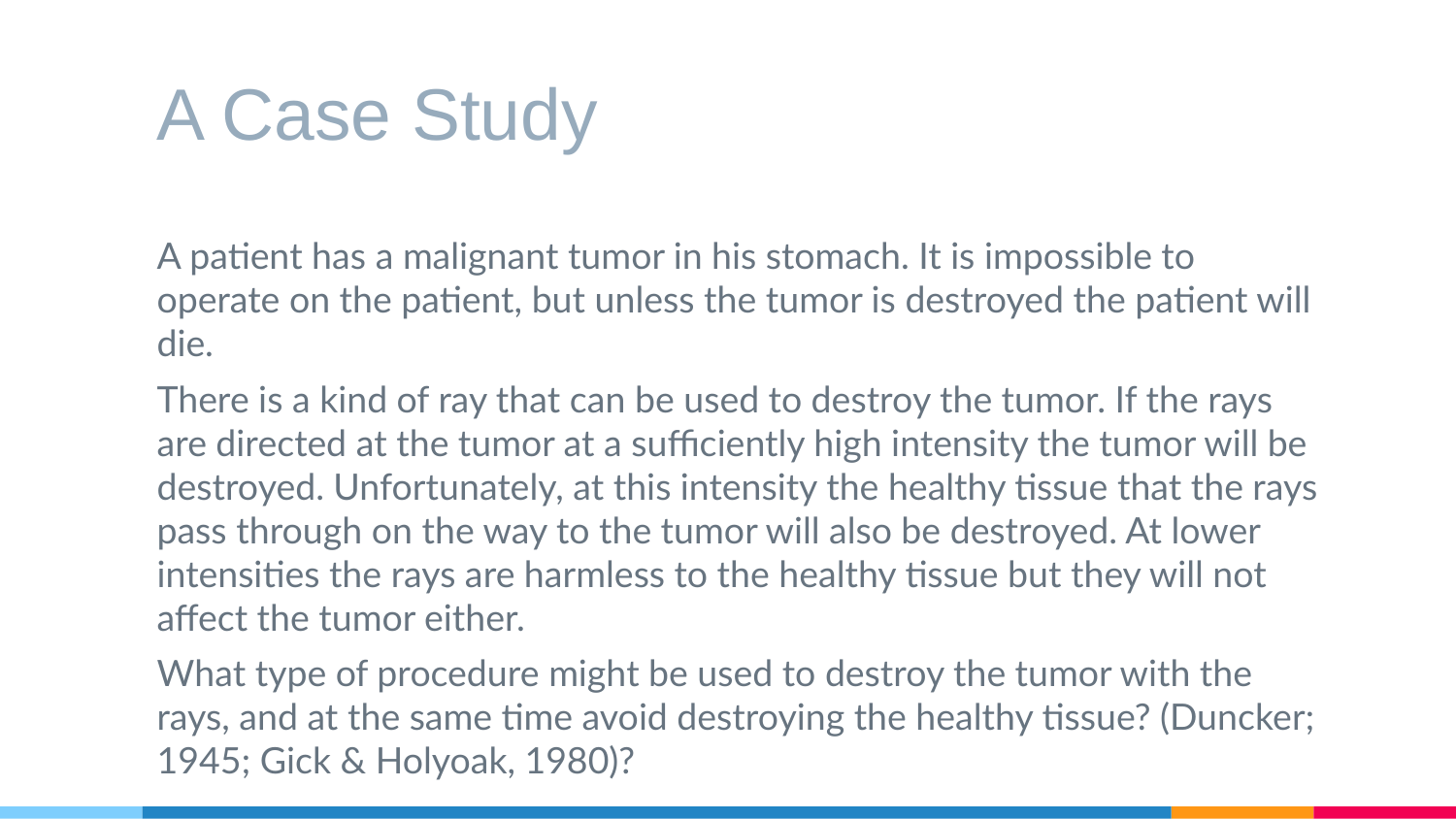

# A Case Study
A patient has a malignant tumor in his stomach. It is impossible to operate on the patient, but unless the tumor is destroyed the patient will die.
There is a kind of ray that can be used to destroy the tumor. If the rays are directed at the tumor at a sufficiently high intensity the tumor will be destroyed. Unfortunately, at this intensity the healthy tissue that the rays pass through on the way to the tumor will also be destroyed. At lower intensities the rays are harmless to the healthy tissue but they will not affect the tumor either.
What type of procedure might be used to destroy the tumor with the rays, and at the same time avoid destroying the healthy tissue? (Duncker; 1945; Gick & Holyoak, 1980)?